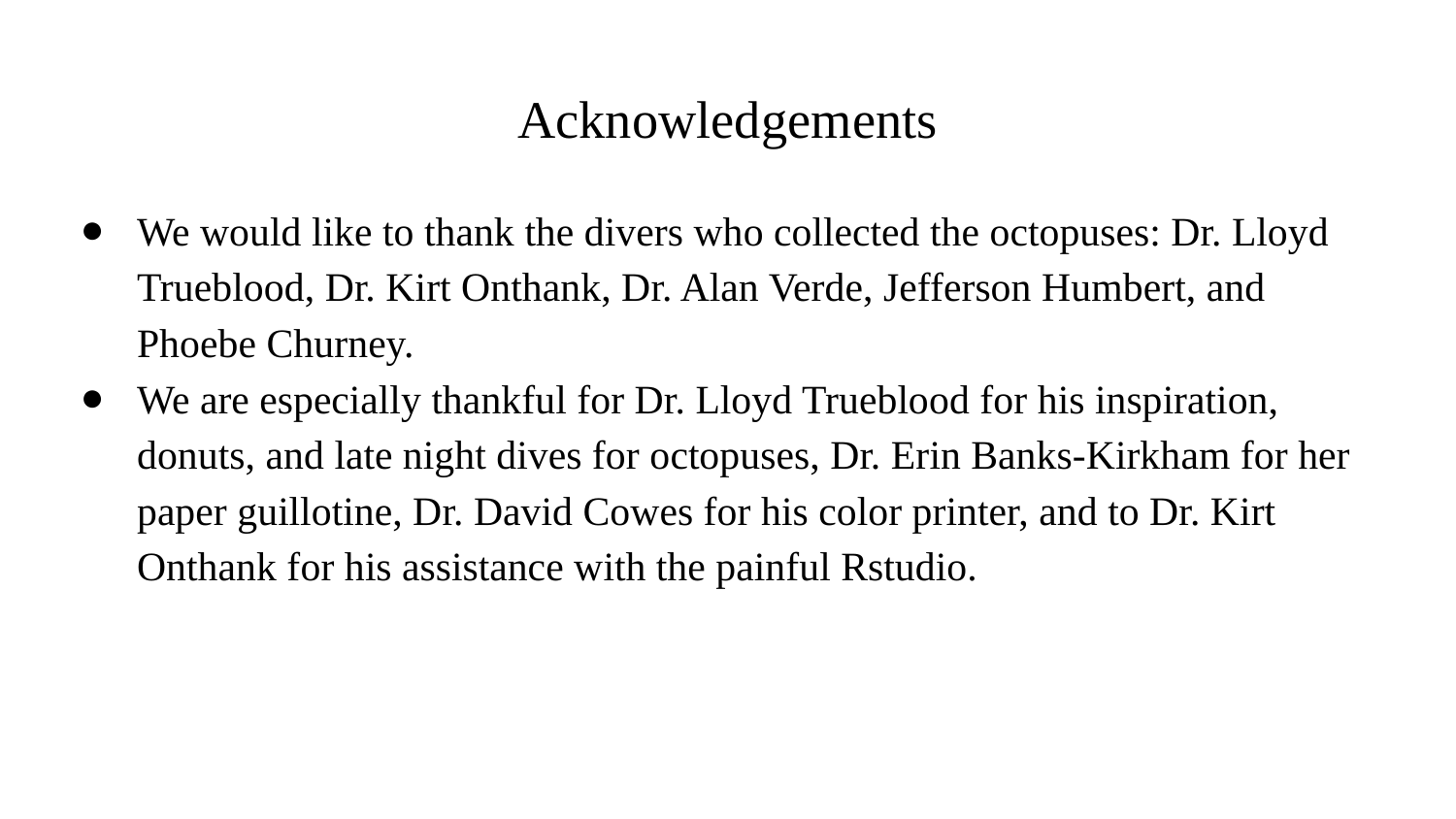

# Acknowledgements
We would like to thank the divers who collected the octopuses: Dr. Lloyd Trueblood, Dr. Kirt Onthank, Dr. Alan Verde, Jefferson Humbert, and Phoebe Churney.
We are especially thankful for Dr. Lloyd Trueblood for his inspiration, donuts, and late night dives for octopuses, Dr. Erin Banks-Kirkham for her paper guillotine, Dr. David Cowes for his color printer, and to Dr. Kirt Onthank for his assistance with the painful Rstudio.